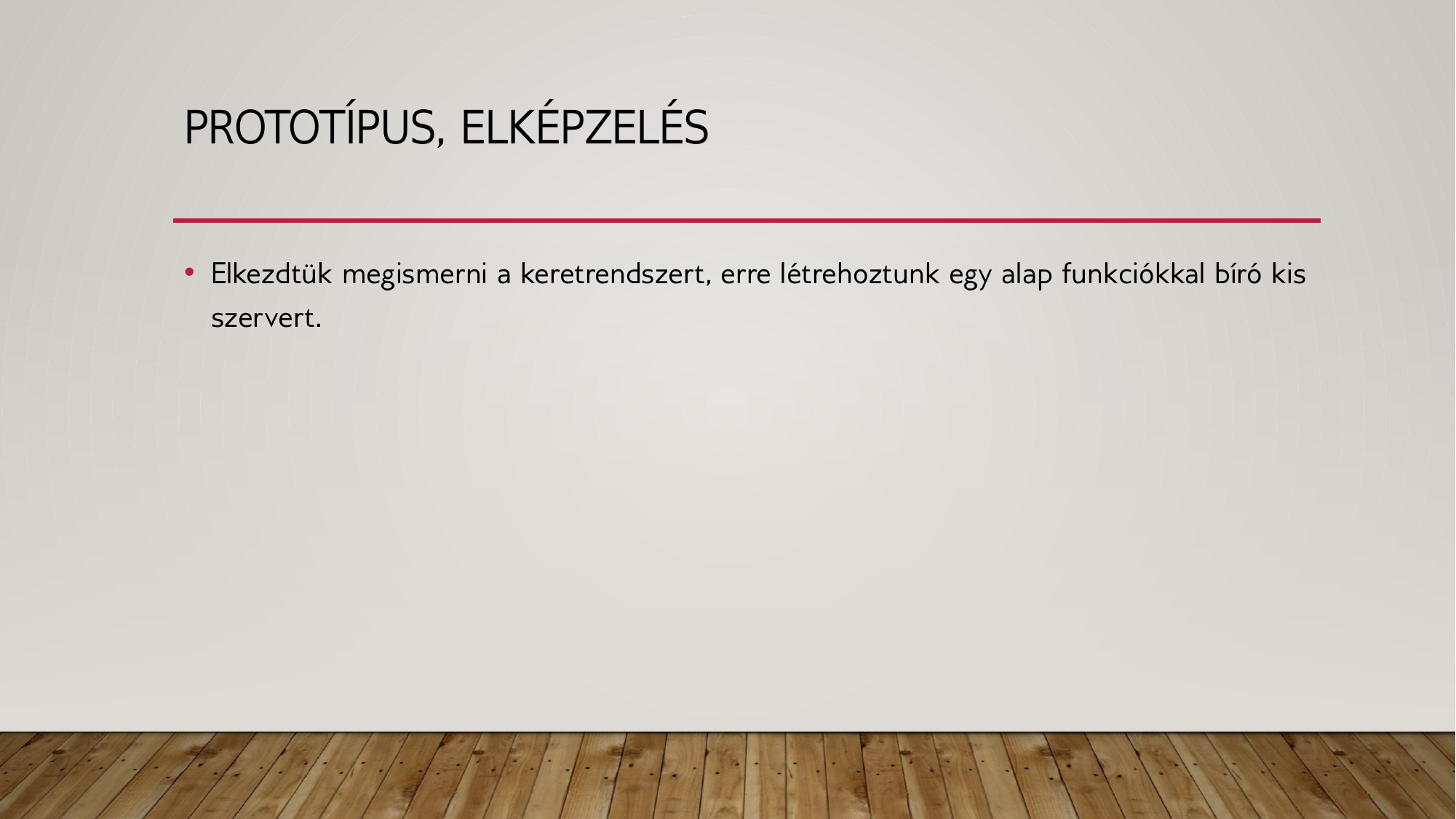

# Prototípus, elképzelés
Elkezdtük megismerni a keretrendszert, erre létrehoztunk egy alap funkciókkal bíró kis szervert.